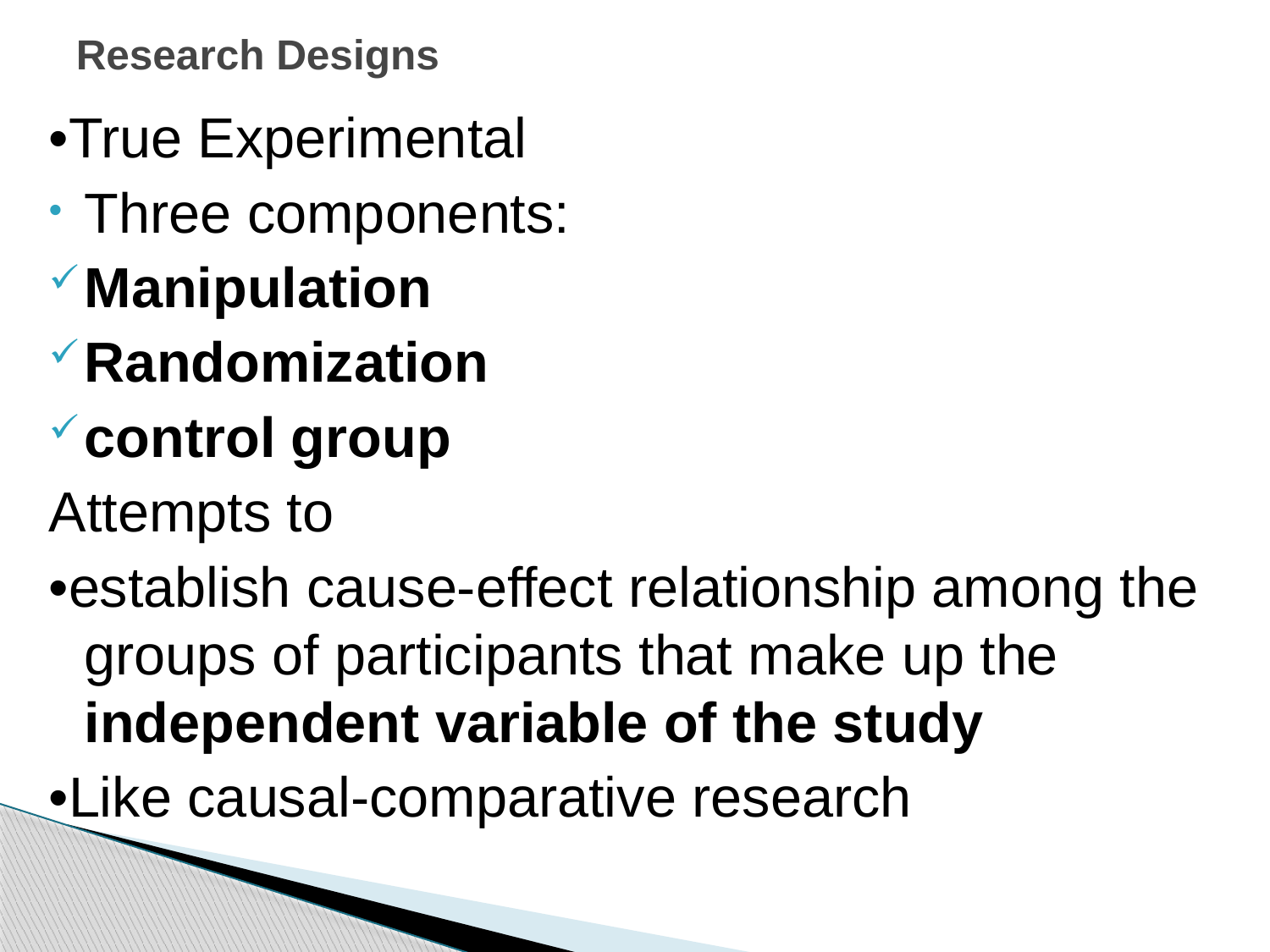

# Research Designs
•True Experimental
Three components:
Manipulation
Randomization
control group
Attempts to
•establish cause-effect relationship among the groups of participants that make up the independent variable of the study
•Like causal-comparative research